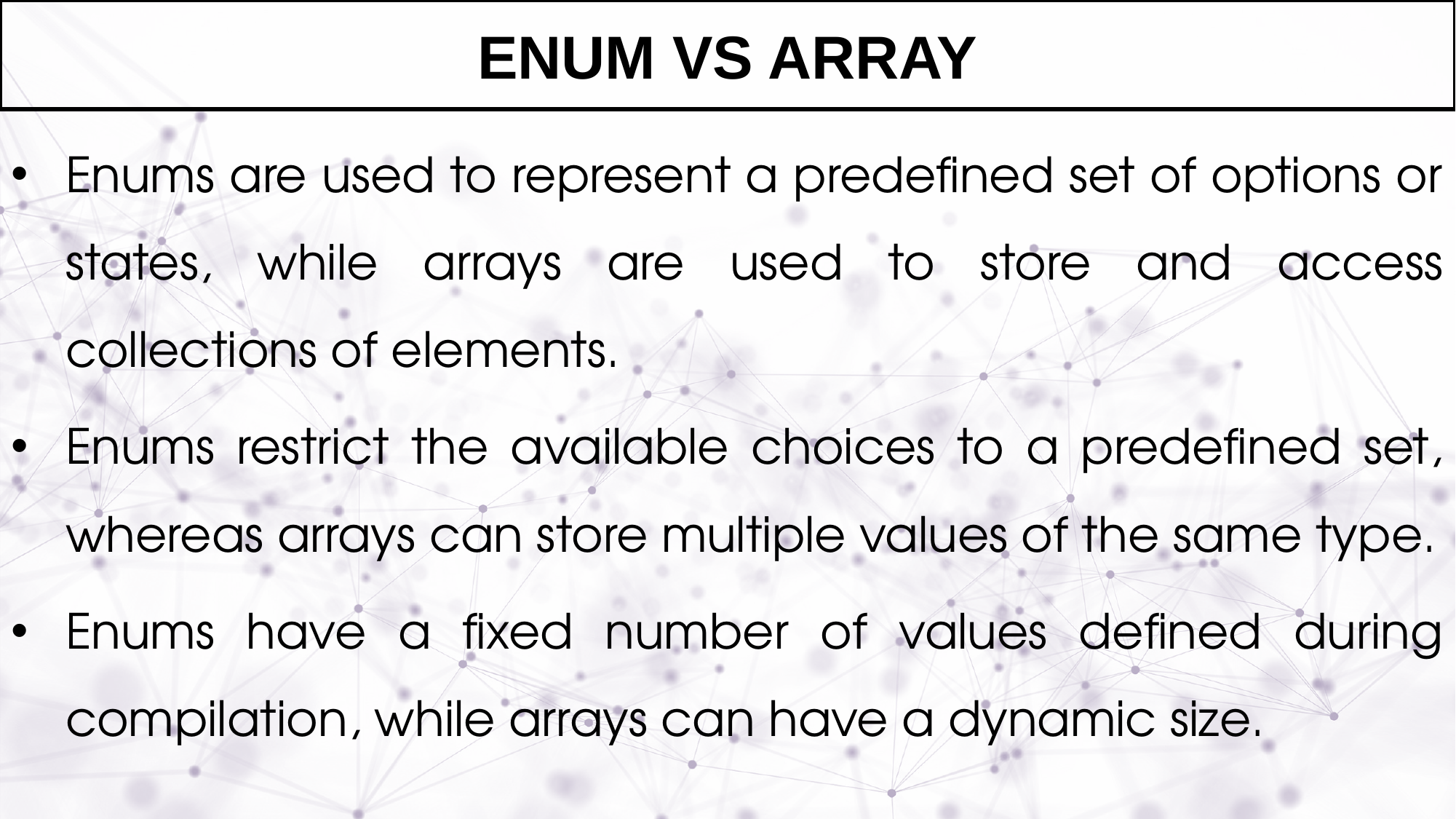

# ENUM VS ARRAY
Enums are used to represent a predefined set of options or states, while arrays are used to store and access collections of elements.
Enums restrict the available choices to a predefined set, whereas arrays can store multiple values of the same type.
Enums have a fixed number of values defined during compilation, while arrays can have a dynamic size.